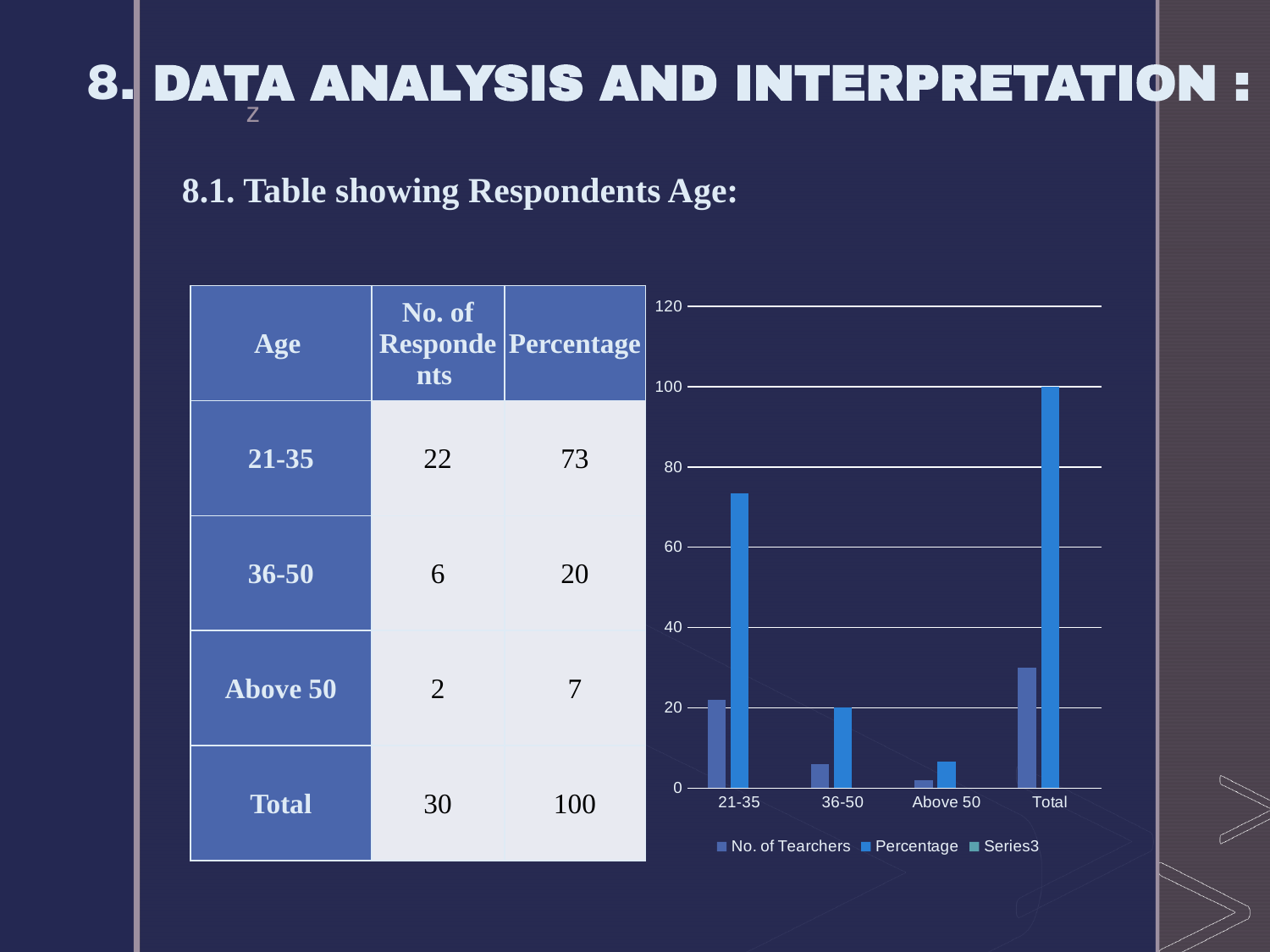

# 8. DATA ANALYSIS AND INTERPRETATION :
8.1. Table showing Respondents Age:
| Age | No. of Respondents | Percentage |
| --- | --- | --- |
| 21-35 | 22 | 73 |
| 36-50 | 6 | 20 |
| Above 50 | 2 | 7 |
| Total | 30 | 100 |

### Chart

| Category | No. of Tearchers | Percentage |  |
|---|---|---|---|
| 21-35 | 22.0 | 73.3333333333333 | None |
| 36-50 | 6.0 | 20.0 | None |
| Above 50 | 2.0 | 6.666666666666667 | None |
| Total | 30.0 | 100.0 | None |